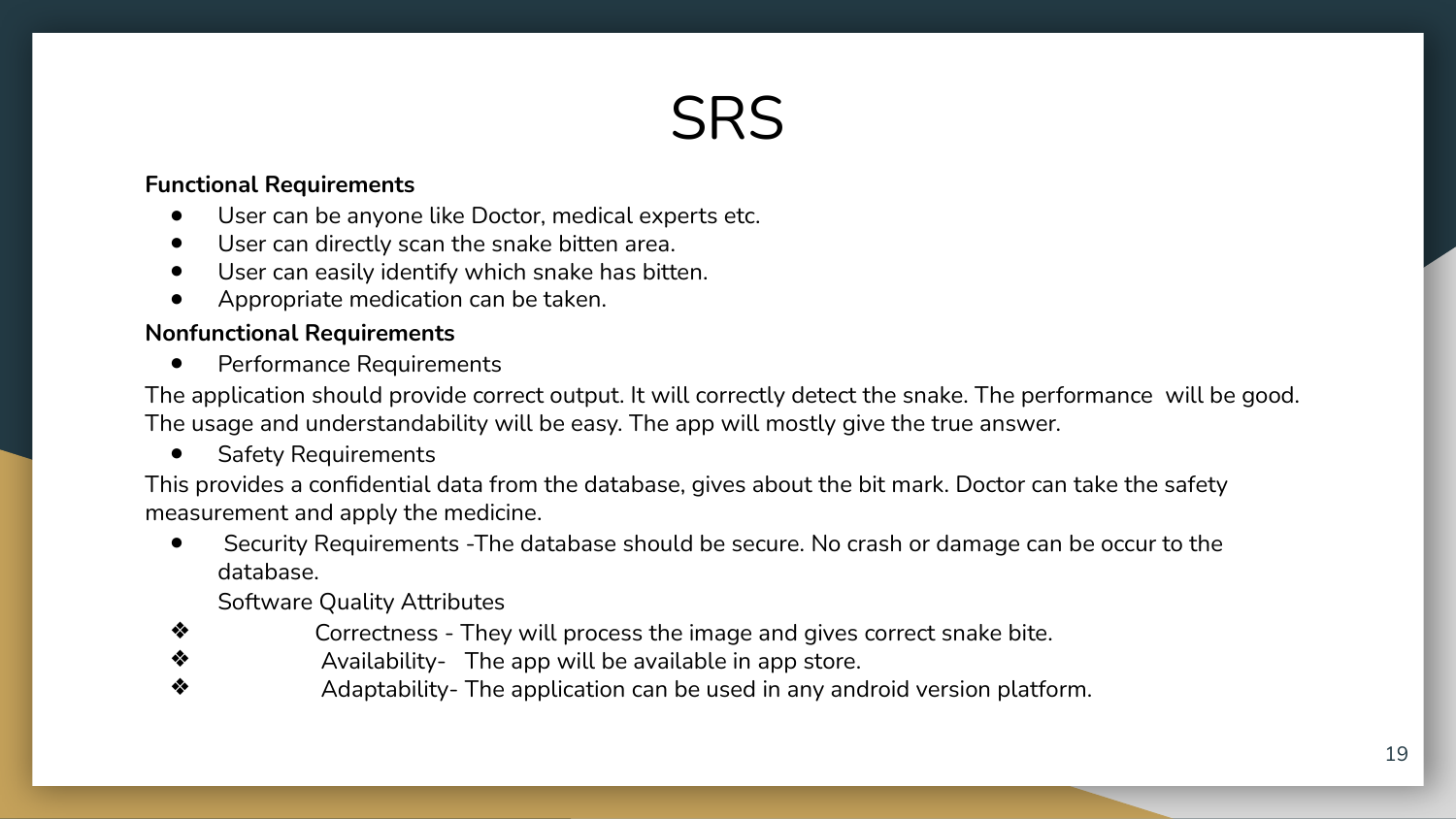

# SRS
Functional Requirements
User can be anyone like Doctor, medical experts etc.
User can directly scan the snake bitten area.
User can easily identify which snake has bitten.
Appropriate medication can be taken.
Nonfunctional Requirements
Performance Requirements
The application should provide correct output. It will correctly detect the snake. The performance  will be good. The usage and understandability will be easy. The app will mostly give the true answer.
Safety Requirements
This provides a confidential data from the database, gives about the bit mark. Doctor can take the safety measurement and apply the medicine.
 Security Requirements -The database should be secure. No crash or damage can be occur to the   database.
            Software Quality Attributes
                Correctness - They will process the image and gives correct snake bite.
                 Availability-   The app will be available in app store.
                 Adaptability- The application can be used in any android version platform.

19